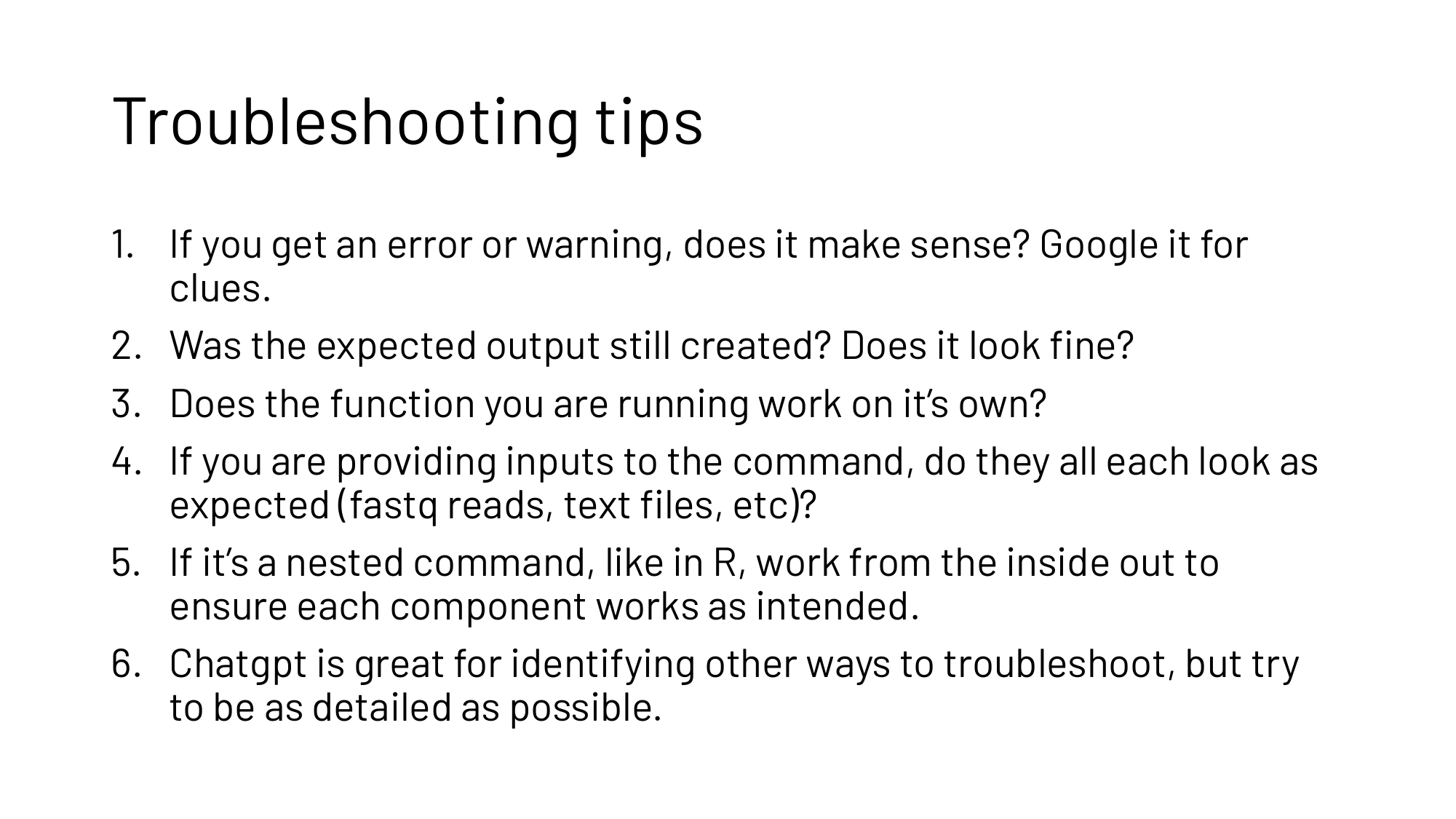

# Troubleshooting tips
If you get an error or warning, does it make sense? Google it for clues.
Was the expected output still created? Does it look fine?
Does the function you are running work on it’s own?
If you are providing inputs to the command, do they all each look as expected (fastq reads, text files, etc)?
If it’s a nested command, like in R, work from the inside out to ensure each component works as intended.
Chatgpt is great for identifying other ways to troubleshoot, but try to be as detailed as possible.